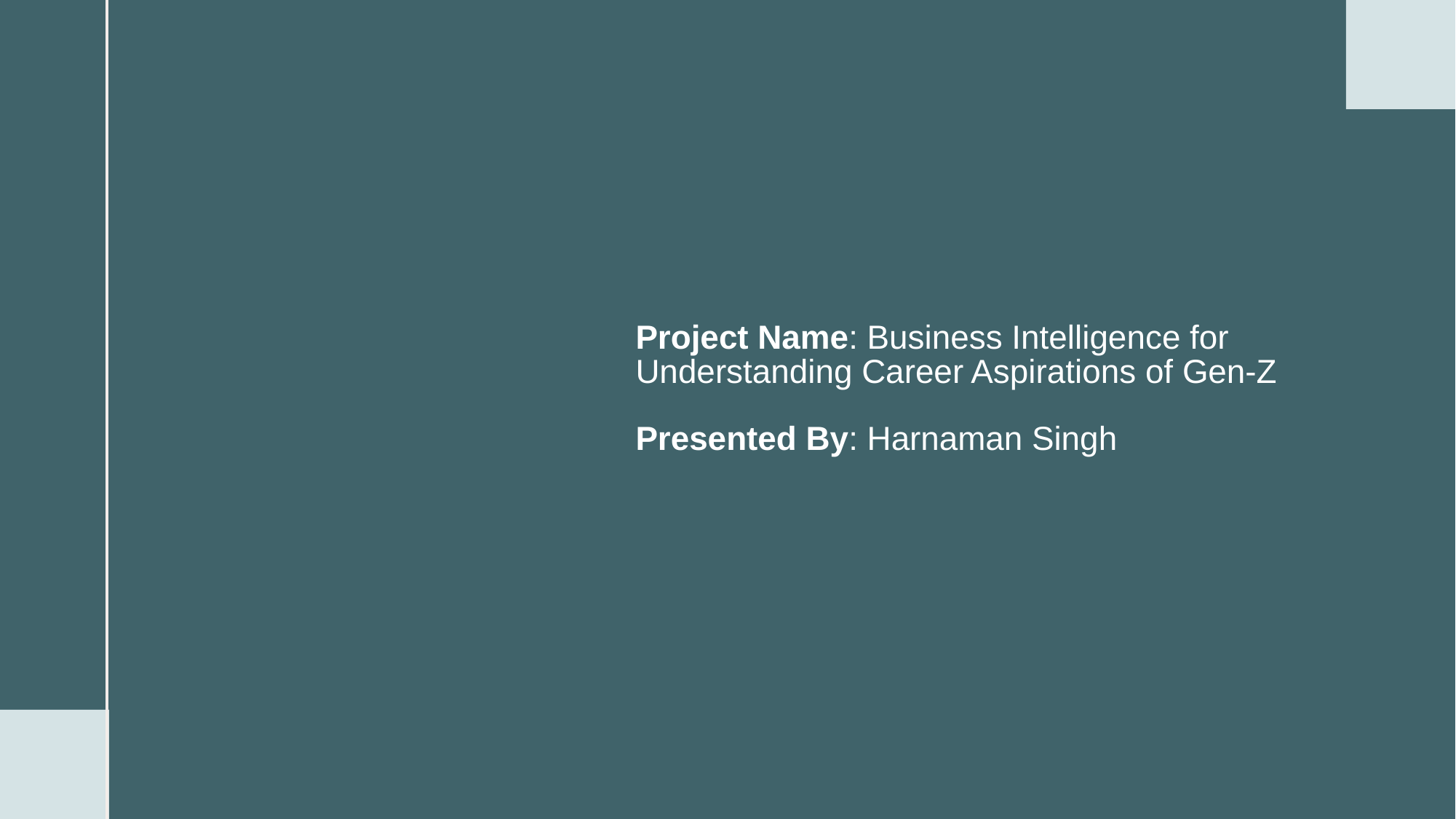

# Project Name: Business Intelligence for Understanding Career Aspirations of Gen-Z Presented By: Harnaman Singh